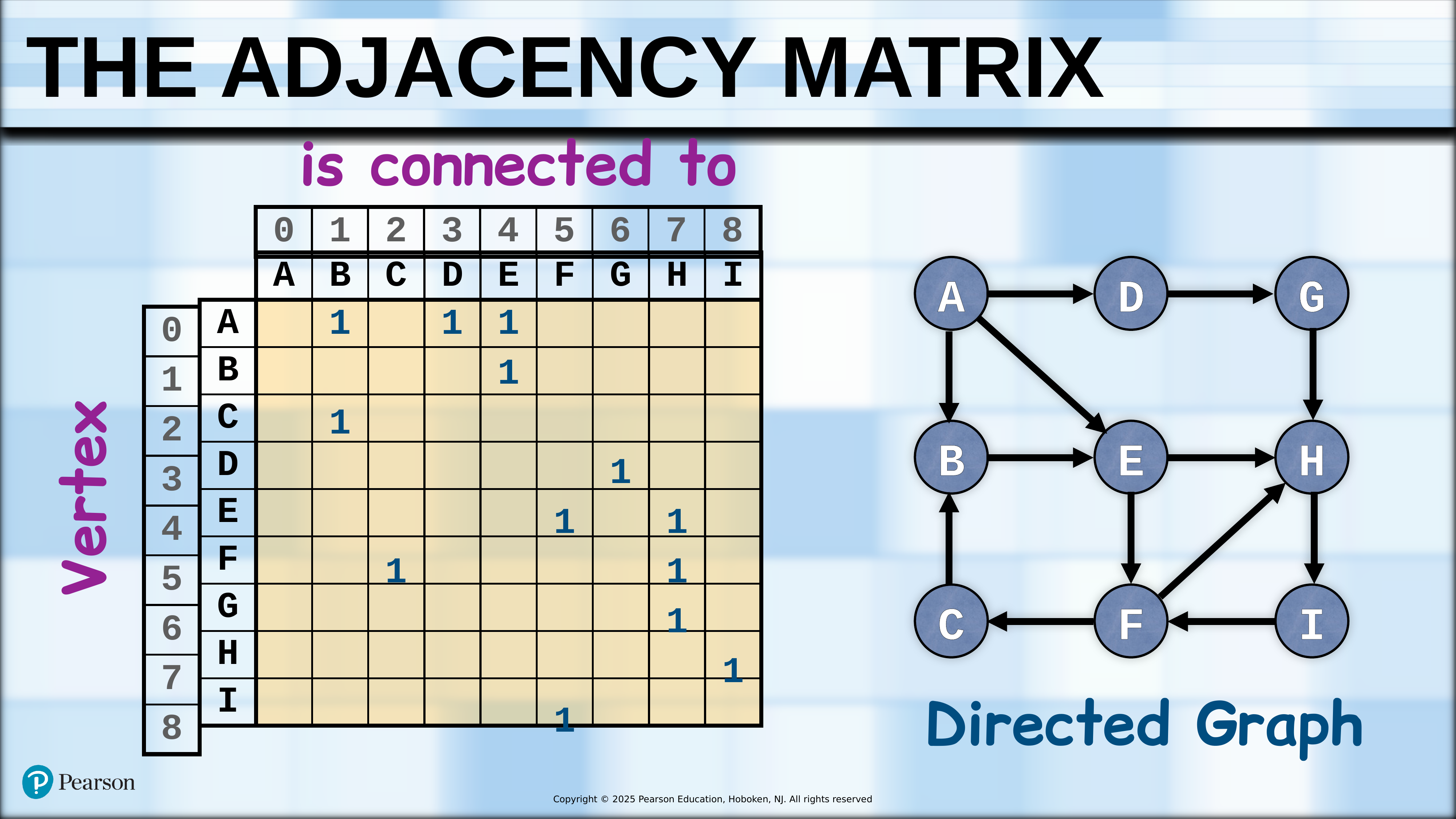

# The Adjacency Matrix
is connected to
|  |  | 0 | 1 | 2 | 3 | 4 | 5 | 6 | 7 | 8 |
| --- | --- | --- | --- | --- | --- | --- | --- | --- | --- | --- |
|  |
| --- |
|  |
| 0 |
| 1 |
| 2 |
| 3 |
| 4 |
| 5 |
| 6 |
| 7 |
| 8 |
|  | A | B | C | D | E | F | G | H | I |
| --- | --- | --- | --- | --- | --- | --- | --- | --- | --- |
| A |  |  |  |  |  |  |  |  |  |
| B |  |  |  |  |  |  |  |  |  |
| C |  |  |  |  |  |  |  |  |  |
| D |  |  |  |  |  |  |  |  |  |
| E |  |  |  |  |  |  |  |  |  |
| F |  |  |  |  |  |  |  |  |  |
| G |  |  |  |  |  |  |  |  |  |
| H |  |  |  |  |  |  |  |  |  |
| I |  |  |  |  |  |  |  |  |  |
A
D
G

|  | 1 |  | 1 | 1 |  |  |  |  |
| --- | --- | --- | --- | --- | --- | --- | --- | --- |
|  |  |  |  | 1 |  |  |  |  |
|  | 1 |  |  |  |  |  |  |  |
|  |  |  |  |  |  | 1 |  |  |
|  |  |  |  |  | 1 |  | 1 |  |
|  |  | 1 |  |  |  |  | 1 |  |
|  |  |  |  |  |  |  | 1 |  |
|  |  |  |  |  |  |  |  | 1 |
|  |  |  |  |  | 1 |  |  |  |

B
E
H
Vertex

C
F
I

Directed Graph